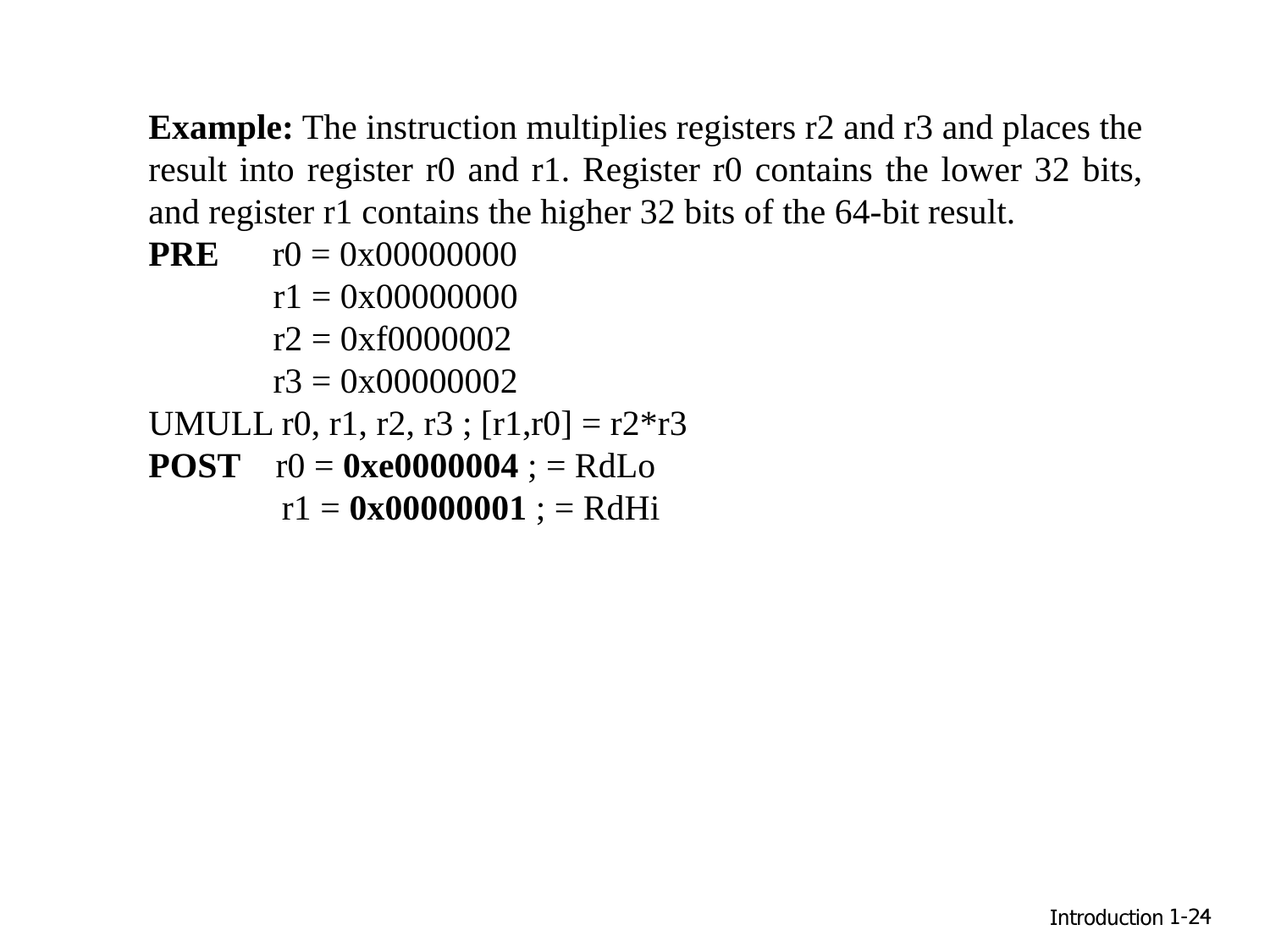

Example: The instruction multiplies registers r2 and r3 and places the result into register r0 and r1. Register r0 contains the lower 32 bits, and register r1 contains the higher 32 bits of the 64-bit result.
PRE      r0 = 0x00000000
              r1 = 0x00000000
              r2 = 0xf0000002
              r3 = 0x00000002
UMULL r0, r1, r2, r3 ; [r1,r0] = r2*r3
POST    r0 = 0xe0000004 ; = RdLo
               r1 = 0x00000001 ; = RdHi
1-24
Introduction